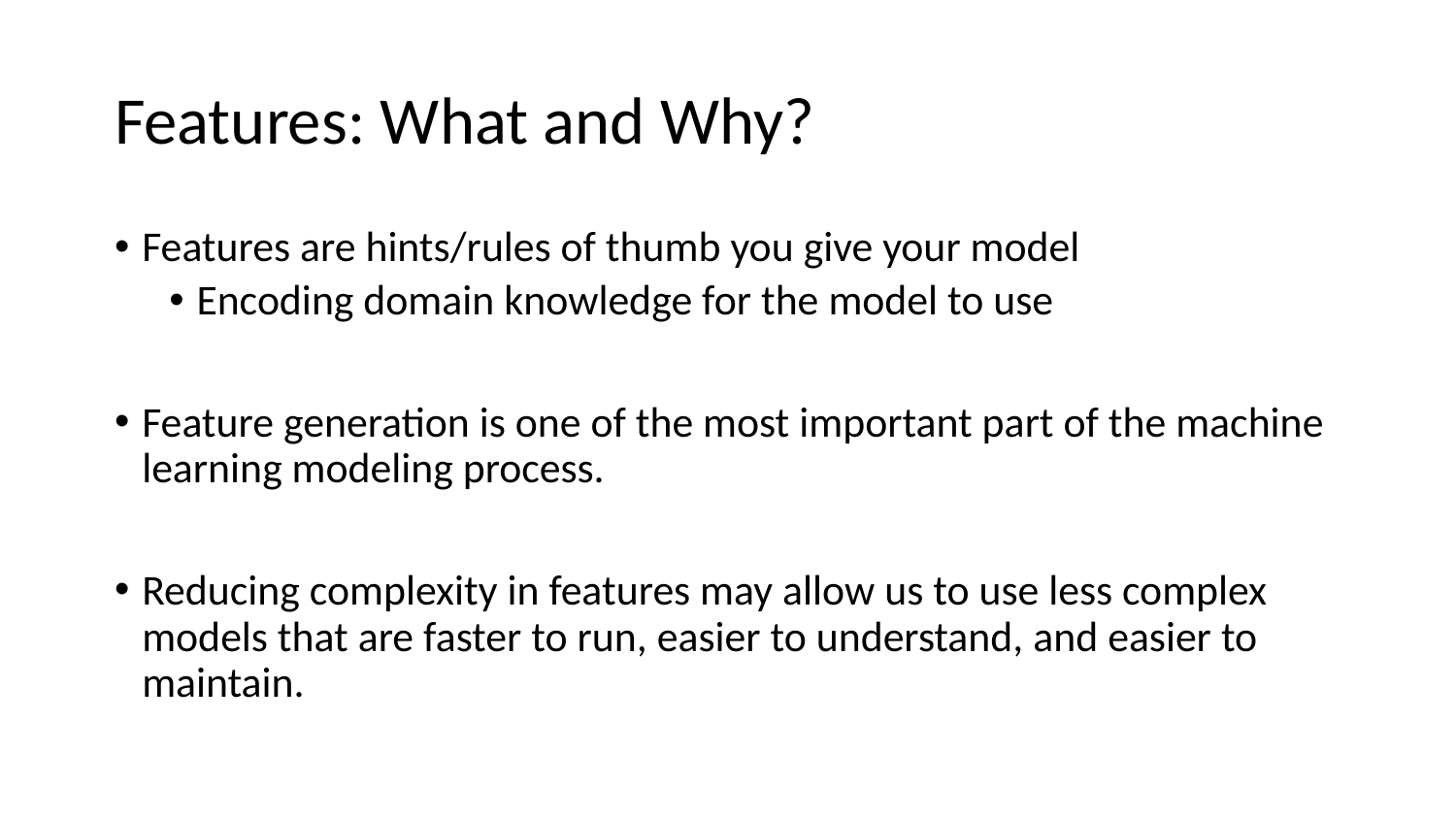

# Features: What and Why?
Features are hints/rules of thumb you give your model
Encoding domain knowledge for the model to use

Feature generation is one of the most important part of the machine learning modeling process.

Reducing complexity in features may allow us to use less complex models that are faster to run, easier to understand, and easier to maintain.